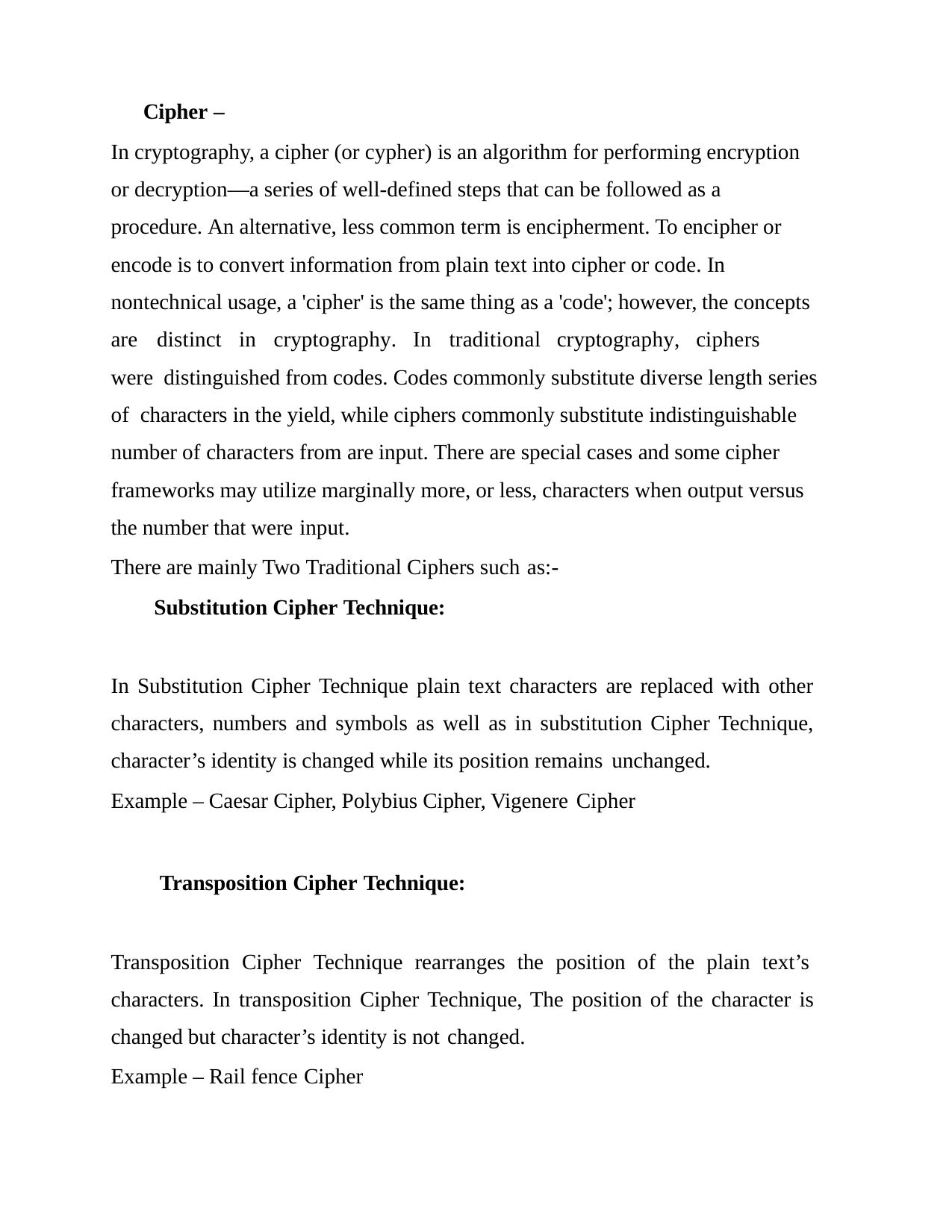

Cipher –
In cryptography, a cipher (or cypher) is an algorithm for performing encryption  or decryption—a series of well-defined steps that can be followed as a  procedure. An alternative, less common term is encipherment. To encipher or  encode is to convert information from plain text into cipher or code. In  nontechnical usage, a 'cipher' is the same thing as a 'code'; however, the concepts  are	distinct	in	cryptography.	In	traditional	cryptography,	ciphers	were  distinguished from codes. Codes commonly substitute diverse length series of  characters in the yield, while ciphers commonly substitute indistinguishable  number of characters from are input. There are special cases and some cipher  frameworks may utilize marginally more, or less, characters when output versus  the number that were input.
There are mainly Two Traditional Ciphers such as:-
Substitution Cipher Technique:

In Substitution Cipher Technique plain text characters are replaced with other  characters, numbers and symbols as well as in substitution Cipher Technique,  character’s identity is changed while its position remains unchanged.
Example – Caesar Cipher, Polybius Cipher, Vigenere Cipher

Transposition Cipher Technique:

Transposition Cipher Technique rearranges the position of the plain text’s  characters. In transposition Cipher Technique, The position of the character is  changed but character’s identity is not changed.
Example – Rail fence Cipher